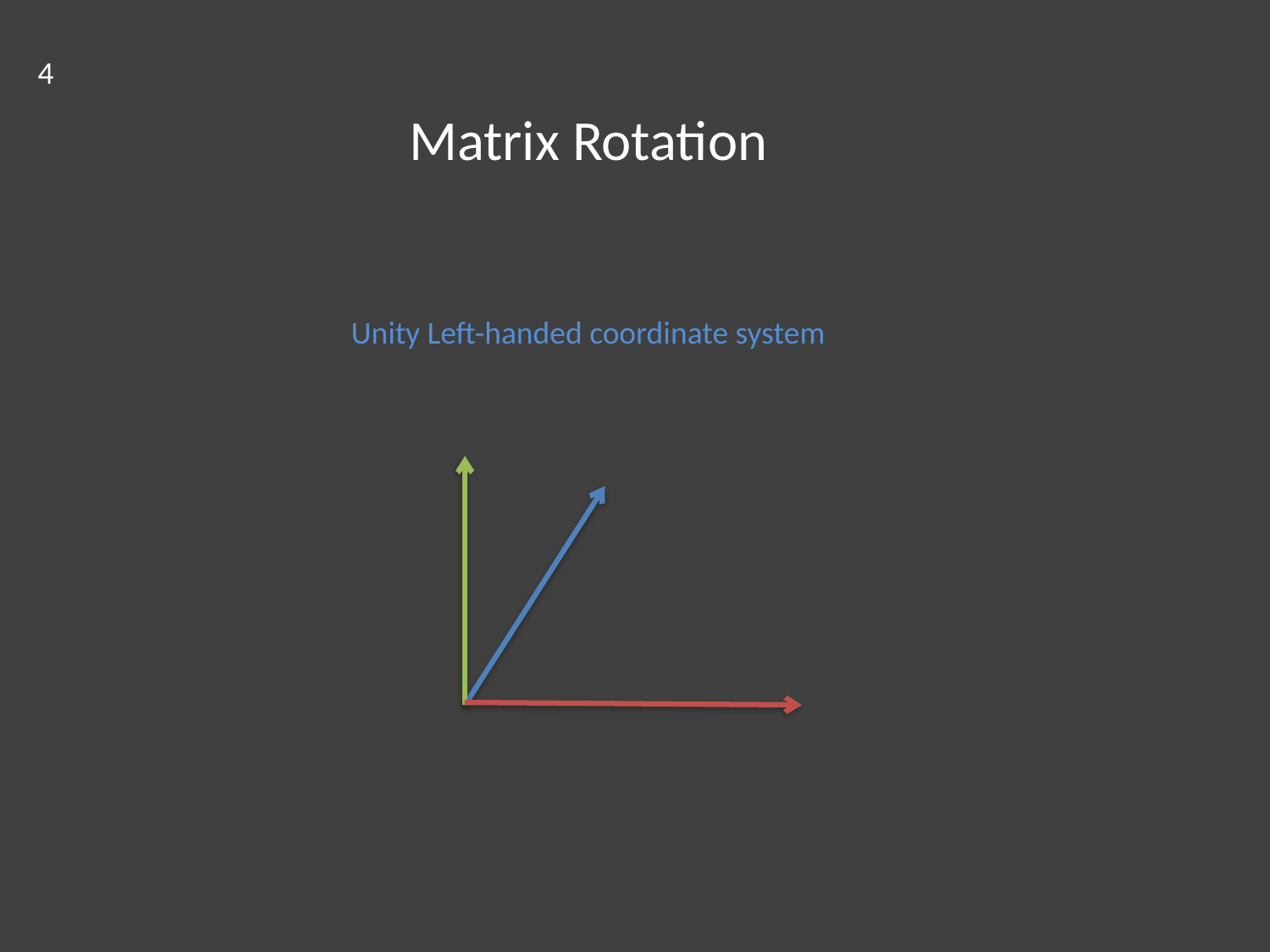

4
Matrix Rotation
Unity Left-handed coordinate system